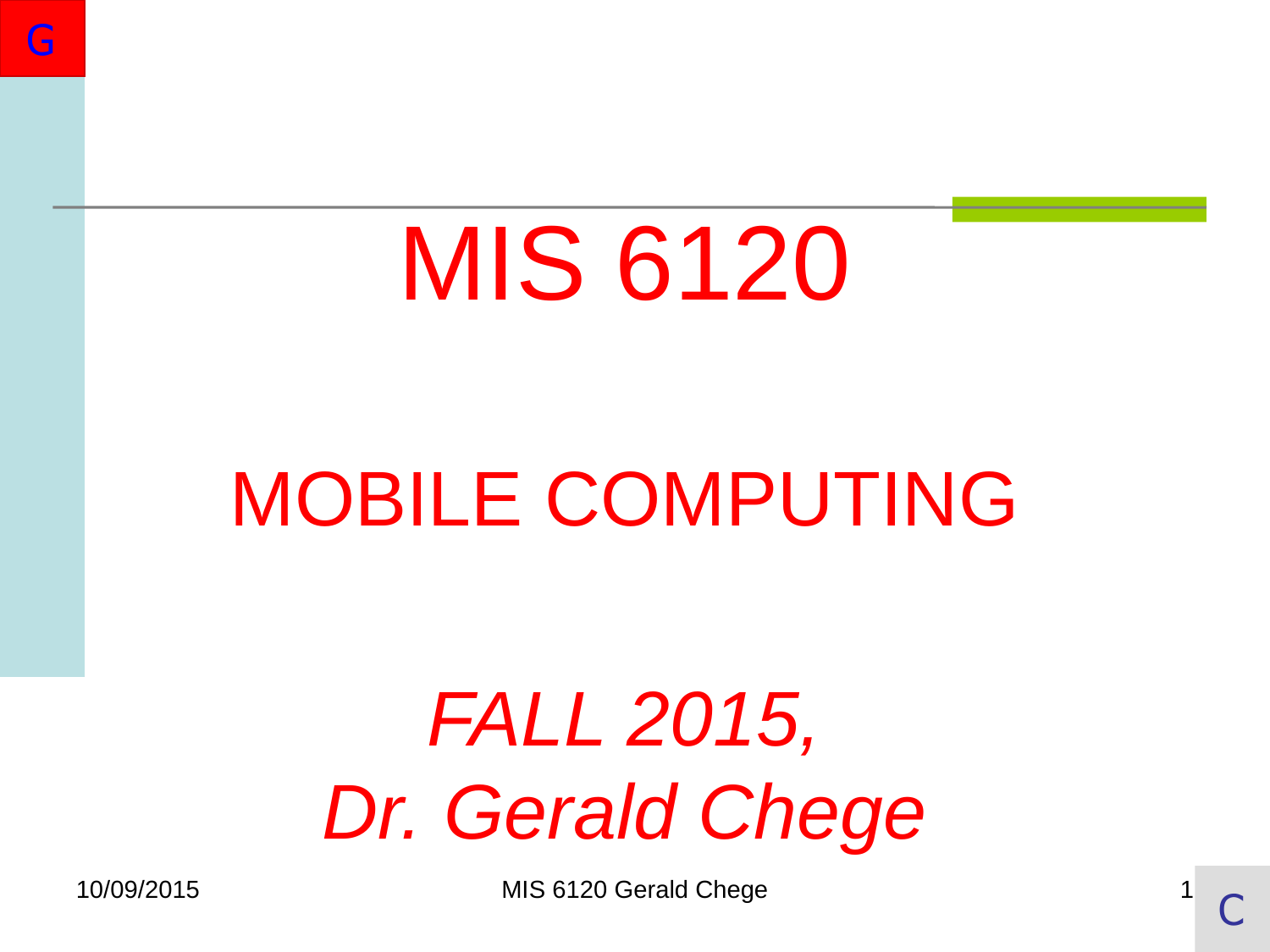

MIS 6120
MOBILE COMPUTING
FALL 2015,
Dr. Gerald Chege
10/09/2015
MIS 6120 Gerald Chege
1